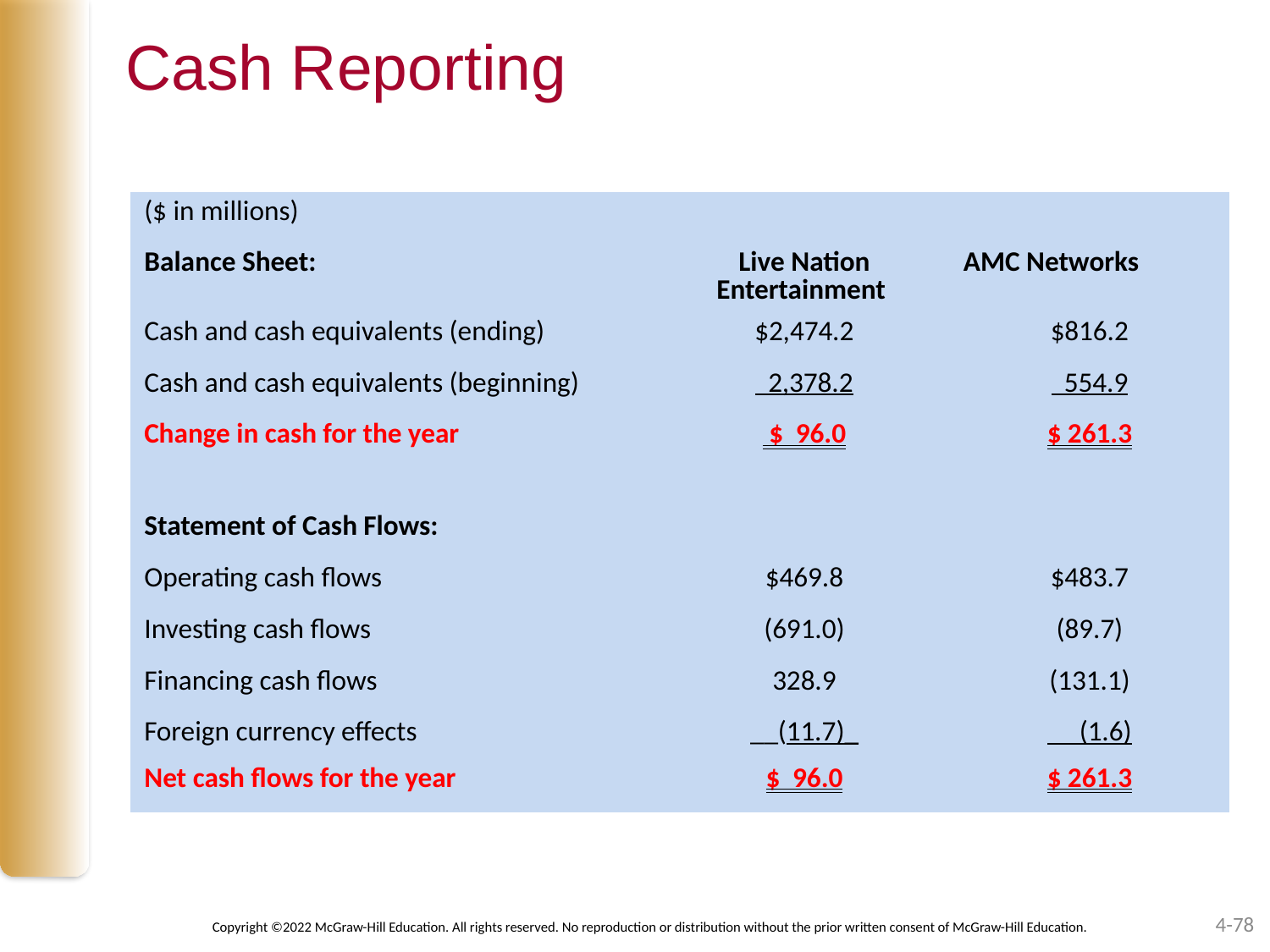

# Cash Reporting
| ($ in millions) |  |  |
| --- | --- | --- |
| Balance Sheet: | Live Nation Entertainment | AMC Networks |
| Cash and cash equivalents (ending) | $2,474.2 | $816.2 |
| Cash and cash equivalents (beginning) | 2,378.2 | 554.9 |
| Change in cash for the year | $ 96.0 | $ 261.3 |
| Statement of Cash Flows: |  |  |
| Operating cash flows | $469.8 | $483.7 |
| Investing cash flows | (691.0) | (89.7) |
| Financing cash flows | 328.9 | (131.1) |
| Foreign currency effects | \_\_(11.7)\_ | (1.6) |
| Net cash flows for the year | $ 96.0 | $ 261.3 |
4-78
Copyright ©2022 McGraw-Hill Education. All rights reserved. No reproduction or distribution without the prior written consent of McGraw-Hill Education.